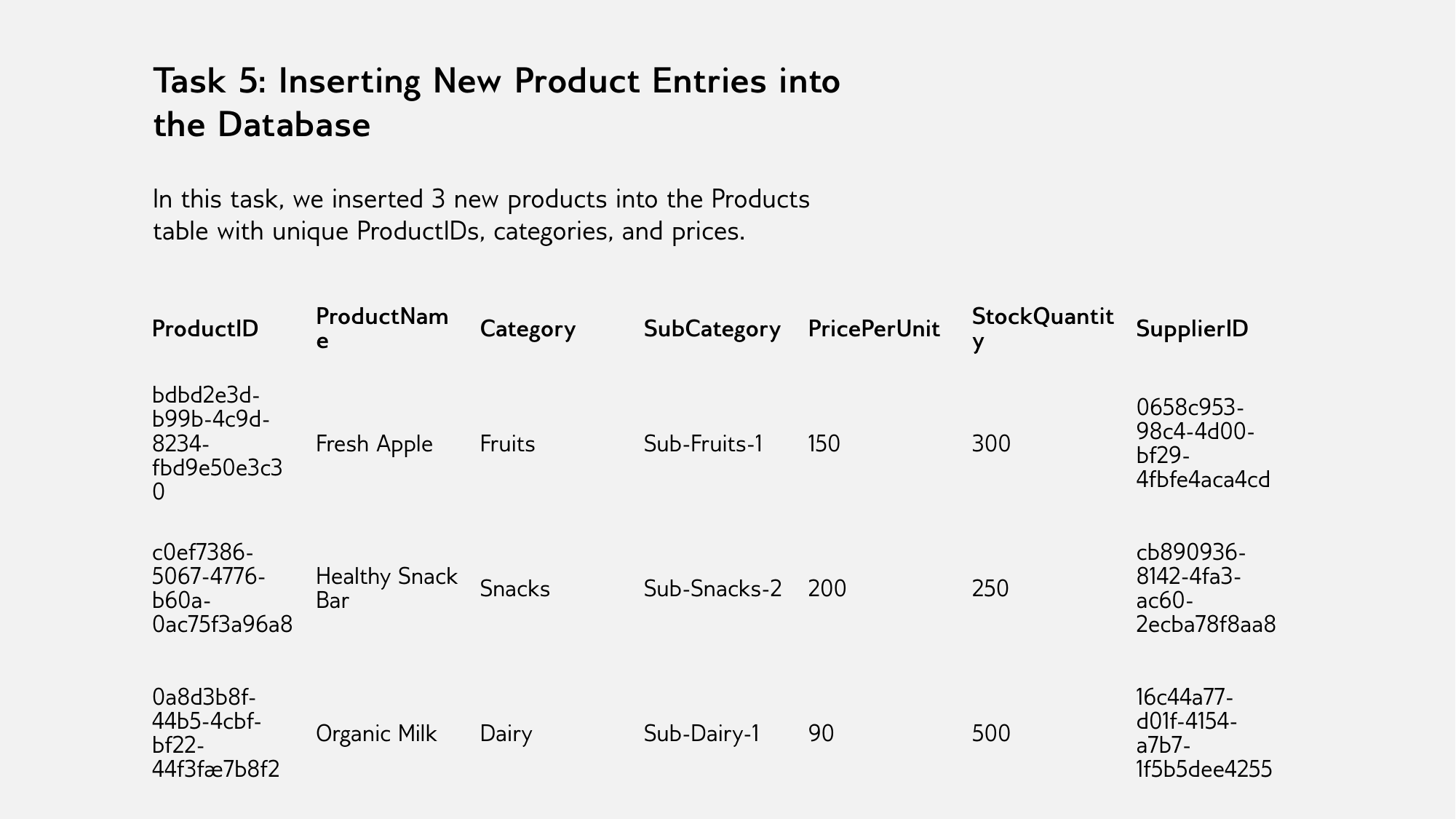

Task 5: Inserting New Product Entries into the Database
In this task, we inserted 3 new products into the Products table with unique ProductIDs, categories, and prices.
| ProductID | ProductName | Category | SubCategory | PricePerUnit | StockQuantity | SupplierID |
| --- | --- | --- | --- | --- | --- | --- |
| bdbd2e3d-b99b-4c9d-8234-fbd9e50e3c30 | Fresh Apple | Fruits | Sub-Fruits-1 | 150 | 300 | 0658c953-98c4-4d00-bf29-4fbfe4aca4cd |
| c0ef7386-5067-4776-b60a-0ac75f3a96a8 | Healthy Snack Bar | Snacks | Sub-Snacks-2 | 200 | 250 | cb890936-8142-4fa3-ac60-2ecba78f8aa8 |
| 0a8d3b8f-44b5-4cbf-bf22-44f3fae7b8f2 | Organic Milk | Dairy | Sub-Dairy-1 | 90 | 500 | 16c44a77-d01f-4154-a7b7-1f5b5dee4255 |